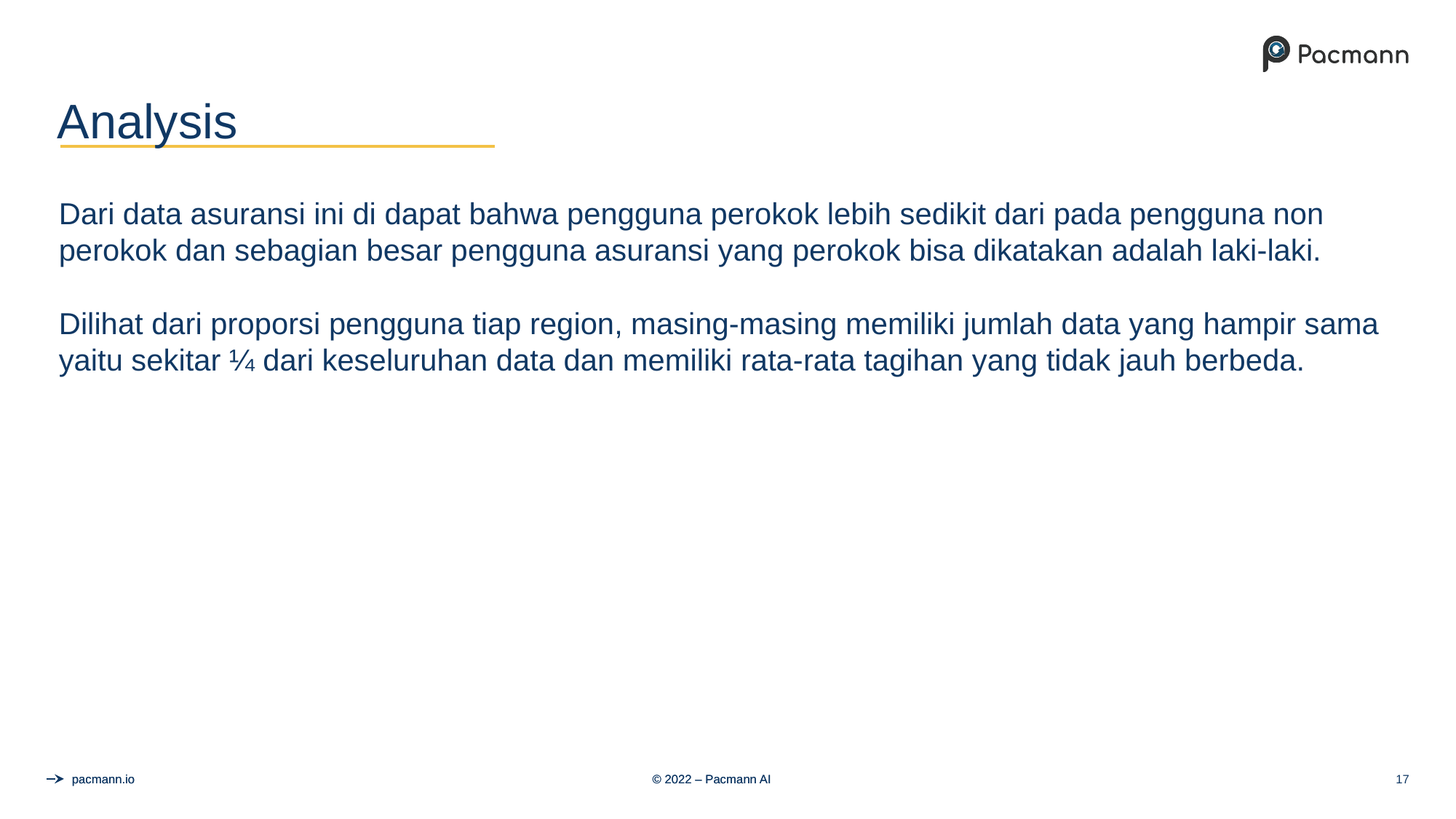

# Analysis
Dari data asuransi ini di dapat bahwa pengguna perokok lebih sedikit dari pada pengguna non perokok dan sebagian besar pengguna asuransi yang perokok bisa dikatakan adalah laki-laki.

Dilihat dari proporsi pengguna tiap region, masing-masing memiliki jumlah data yang hampir sama yaitu sekitar ¼ dari keseluruhan data dan memiliki rata-rata tagihan yang tidak jauh berbeda.